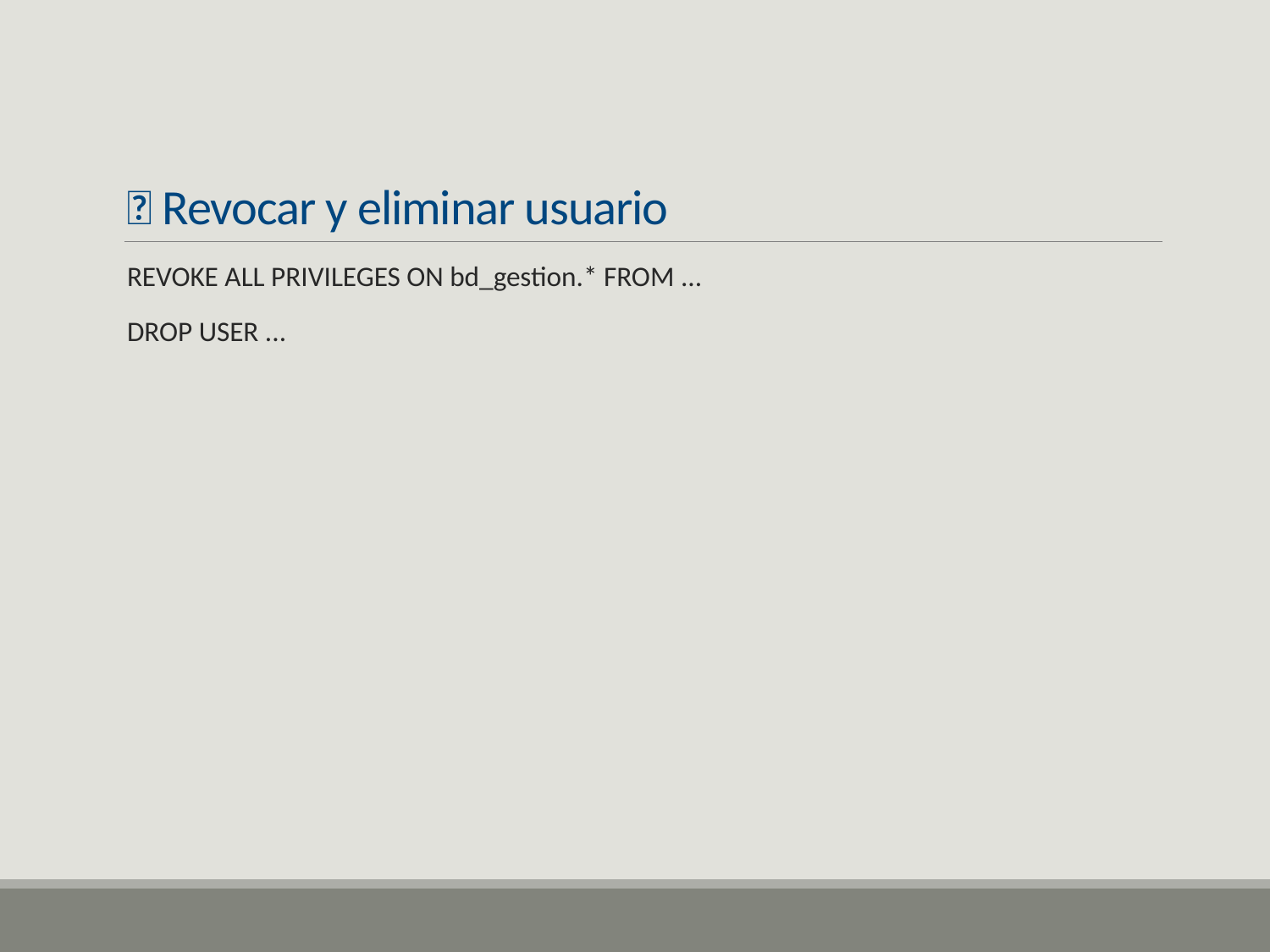

# 🧯 Revocar y eliminar usuario
REVOKE ALL PRIVILEGES ON bd_gestion.* FROM ...
DROP USER ...